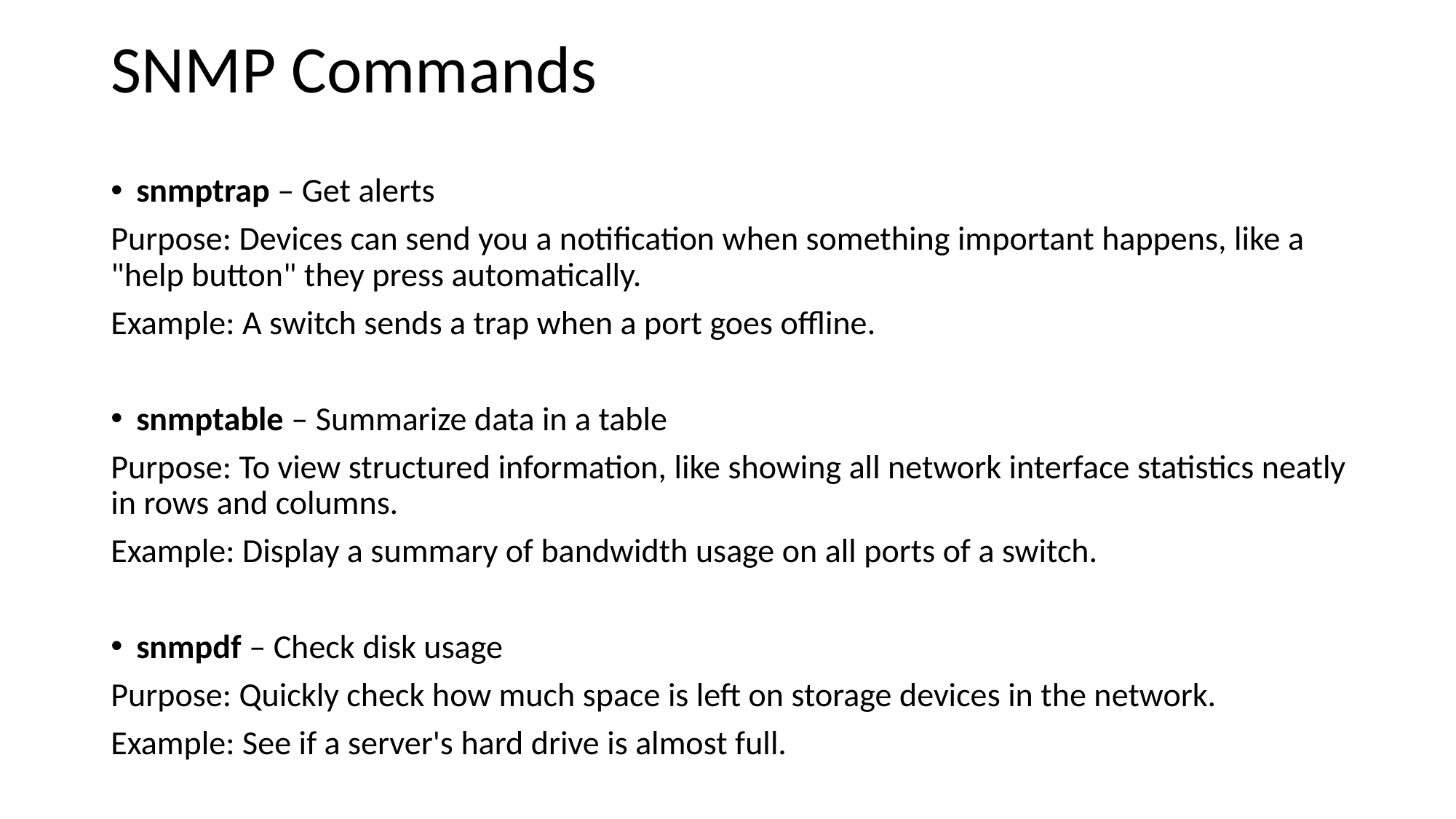

# SNMP Commands

snmptrap – Get alerts
Purpose: Devices can send you a notification when something important happens, like a "help button" they press automatically.
Example: A switch sends a trap when a port goes offline.

snmptable – Summarize data in a table
Purpose: To view structured information, like showing all network interface statistics neatly in rows and columns.
Example: Display a summary of bandwidth usage on all ports of a switch.

snmpdf – Check disk usage
Purpose: Quickly check how much space is left on storage devices in the network.
Example: See if a server's hard drive is almost full.